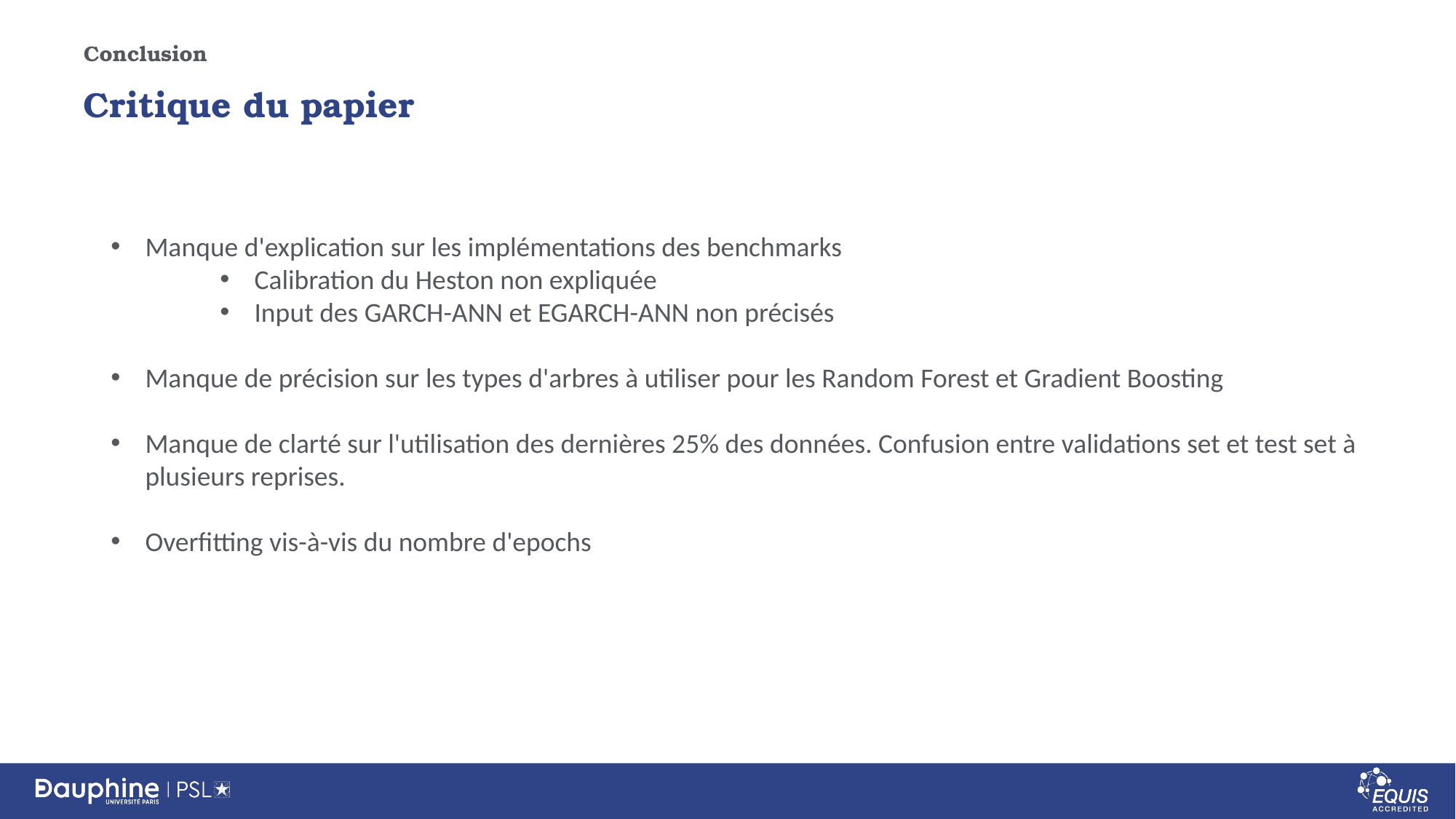

Conclusion
# Critique du papier
Manque d'explication sur les implémentations des benchmarks
Calibration du Heston non expliquée
Input des GARCH-ANN et EGARCH-ANN non précisés

Manque de précision sur les types d'arbres à utiliser pour les Random Forest et Gradient Boosting

Manque de clarté sur l'utilisation des dernières 25% des données. Confusion entre validations set et test set à plusieurs reprises.

Overfitting vis-à-vis du nombre d'epochs